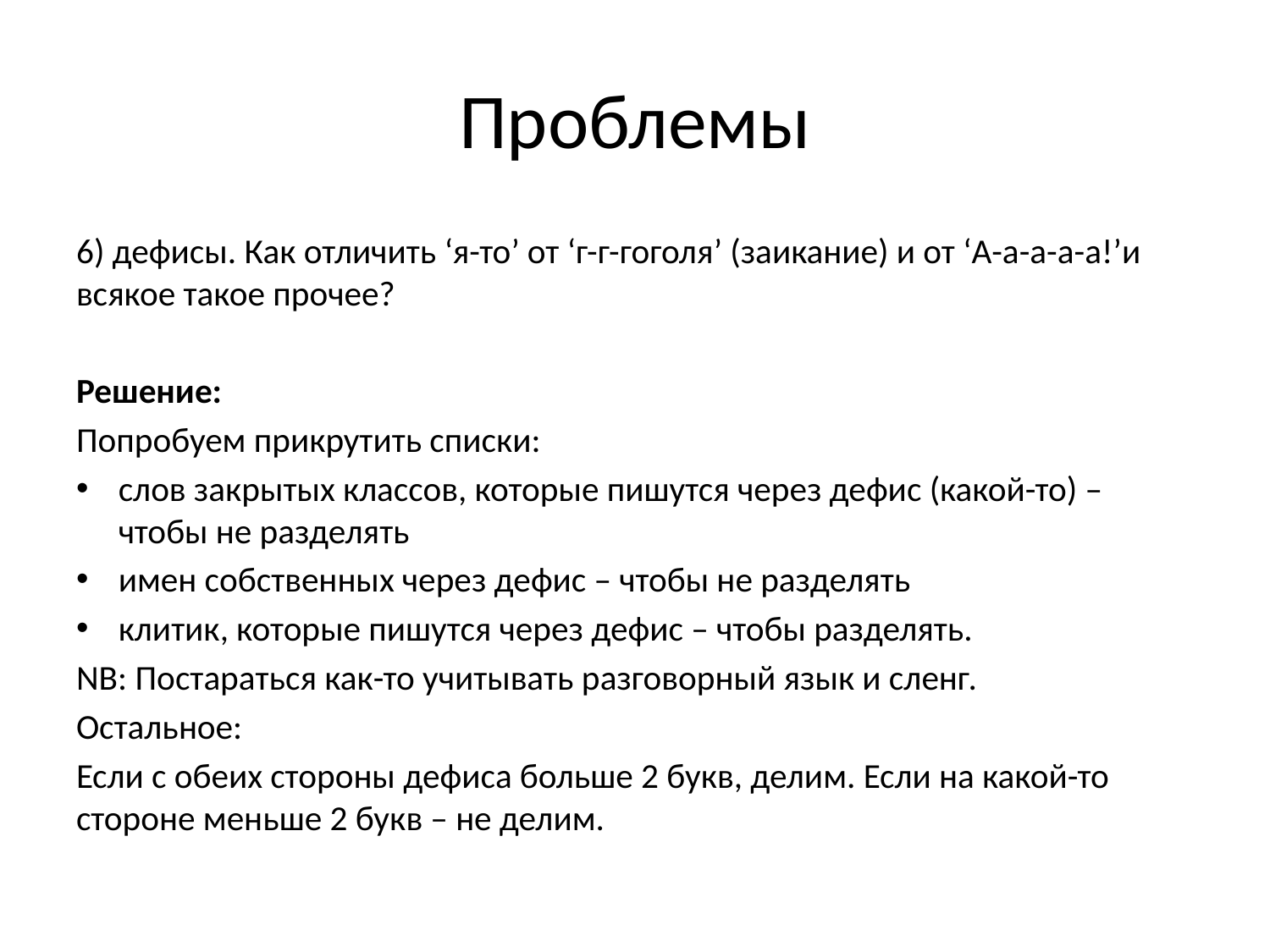

# Проблемы
6) дефисы. Как отличить ‘я-то’ от ‘г-г-гоголя’ (заикание) и от ‘А-а-а-а-а!’и всякое такое прочее?

Решение:
Попробуем прикрутить списки:
слов закрытых классов, которые пишутся через дефис (какой-то) – чтобы не разделять
имен собственных через дефис – чтобы не разделять
клитик, которые пишутся через дефис – чтобы разделять.
NB: Постараться как-то учитывать разговорный язык и сленг.
Остальное:
Если с обеих стороны дефиса больше 2 букв, делим. Если на какой-то стороне меньше 2 букв – не делим.